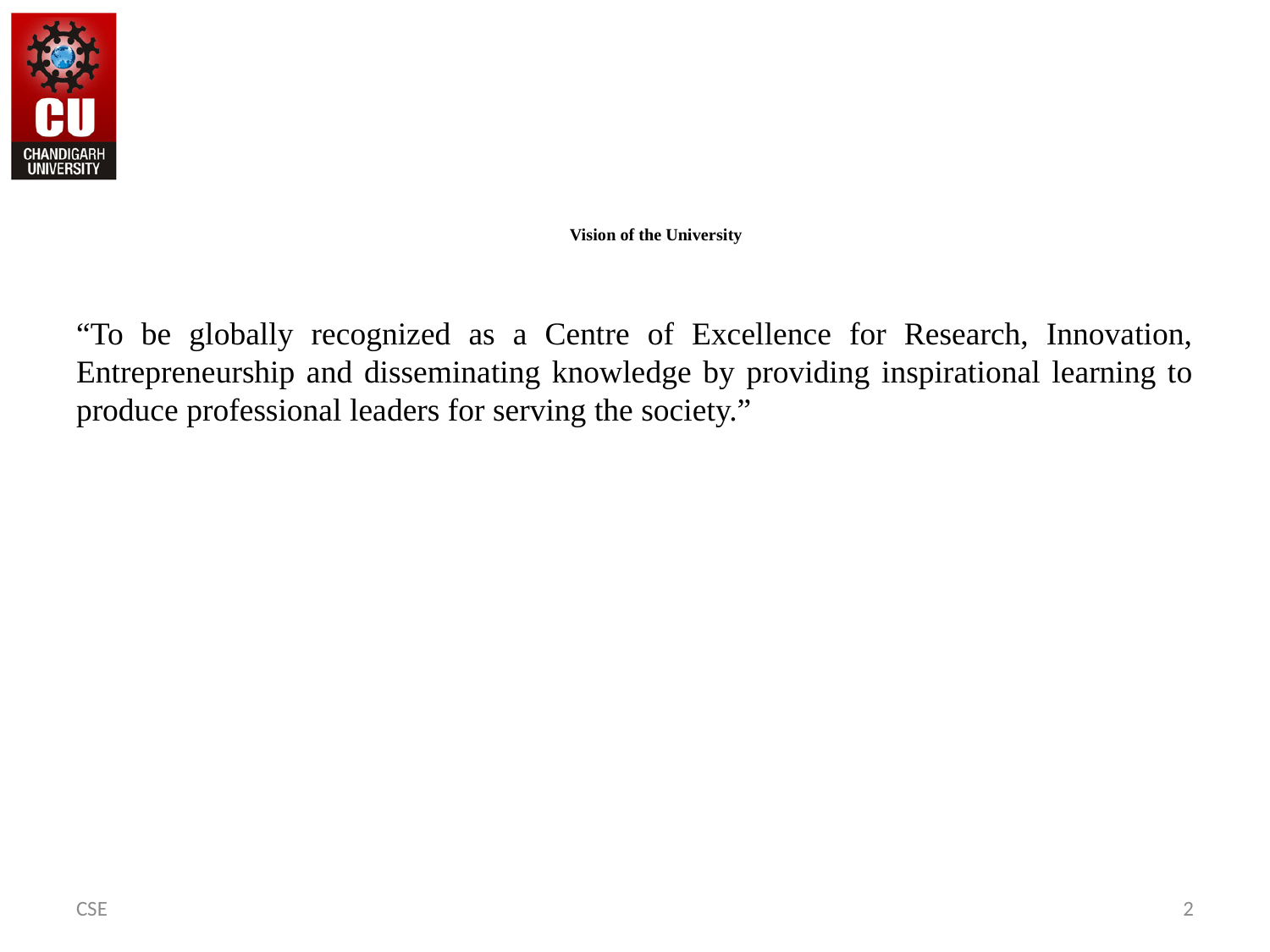

# Vision of the University
“To be globally recognized as a Centre of Excellence for Research, Innovation, Entrepreneurship and disseminating knowledge by providing inspirational learning to produce professional leaders for serving the society.”

CSE
2